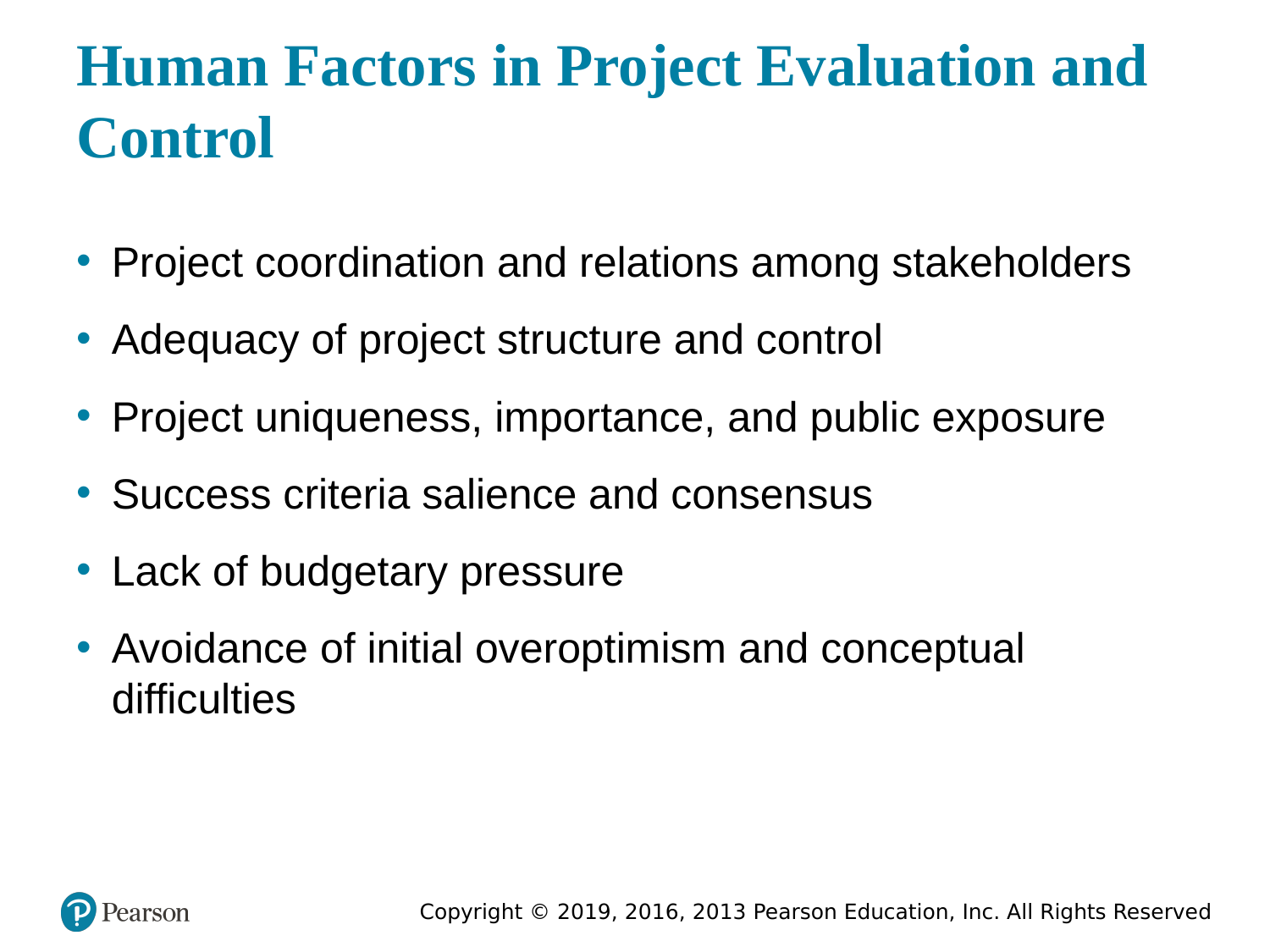

# Human Factors in Project Evaluation and Control
Project coordination and relations among stakeholders
Adequacy of project structure and control
Project uniqueness, importance, and public exposure
Success criteria salience and consensus
Lack of budgetary pressure
Avoidance of initial overoptimism and conceptual difficulties